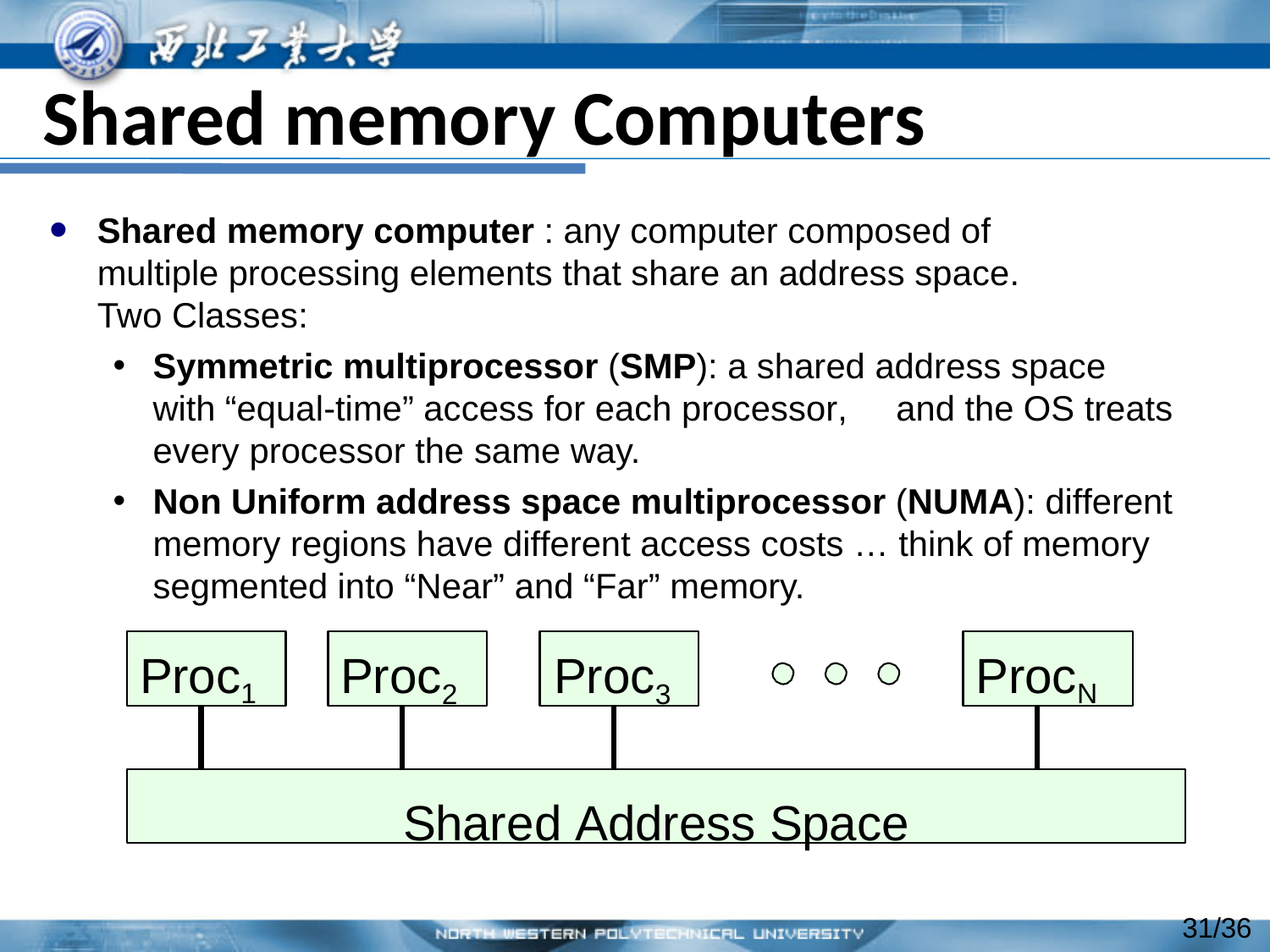

# Shared memory Computers

Shared memory computer : any computer composed of multiple processing elements that share an address space.	Two Classes:
Symmetric multiprocessor (SMP): a shared address space with “equal-time” access for each processor,	and the OS treats every processor the same way.
Non Uniform address space multiprocessor (NUMA): different memory regions have different access costs … think of memory segmented into “Near” and “Far” memory.

Proc1
Proc2	Proc3

Shared Address Space
ProcN

31/36